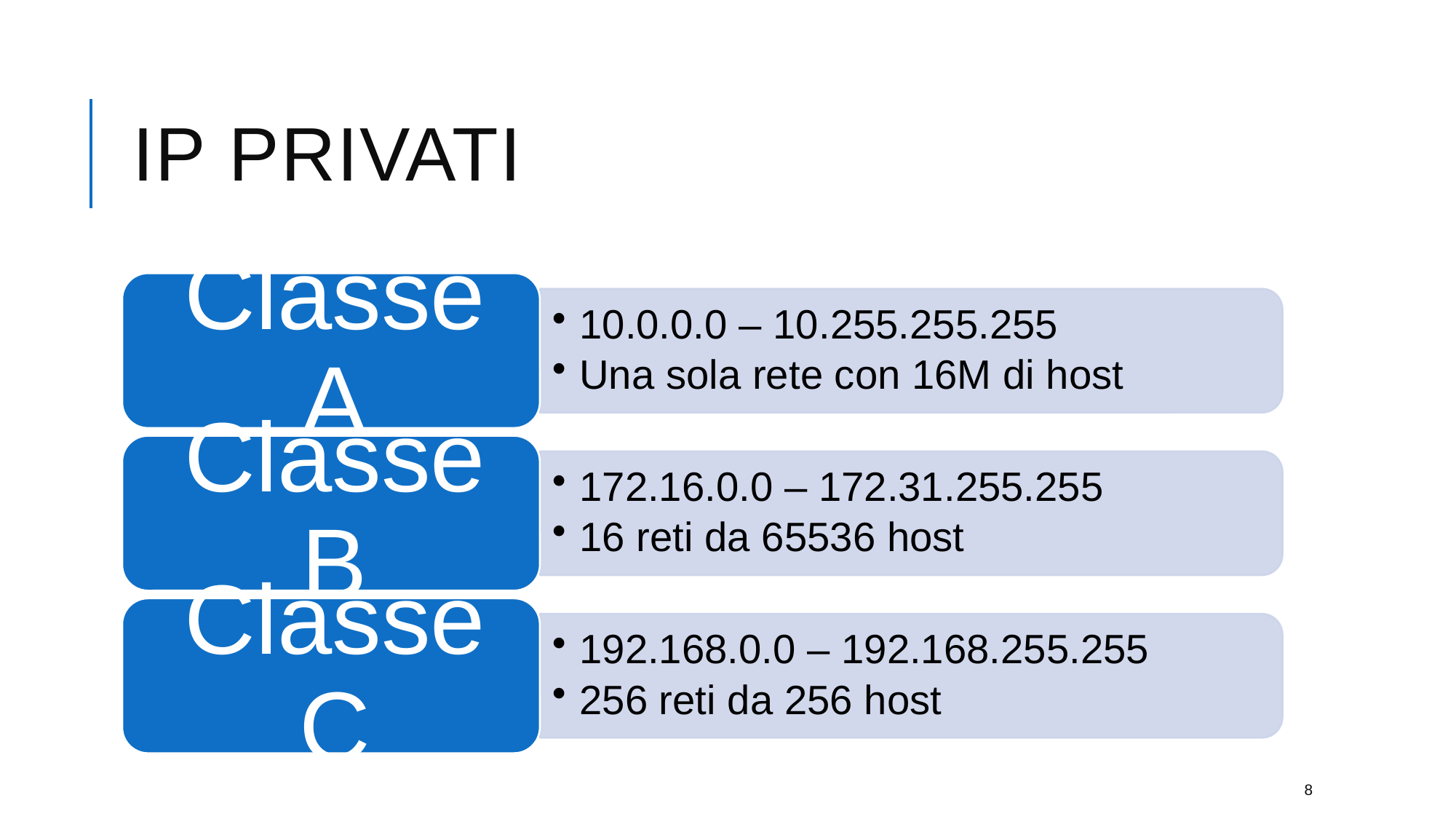

# Ip privati
10.0.0.0 – 10.255.255.255
Una sola rete con 16M di host
Classe A
172.16.0.0 – 172.31.255.255
16 reti da 65536 host
Classe B
192.168.0.0 – 192.168.255.255
256 reti da 256 host
Classe C
8